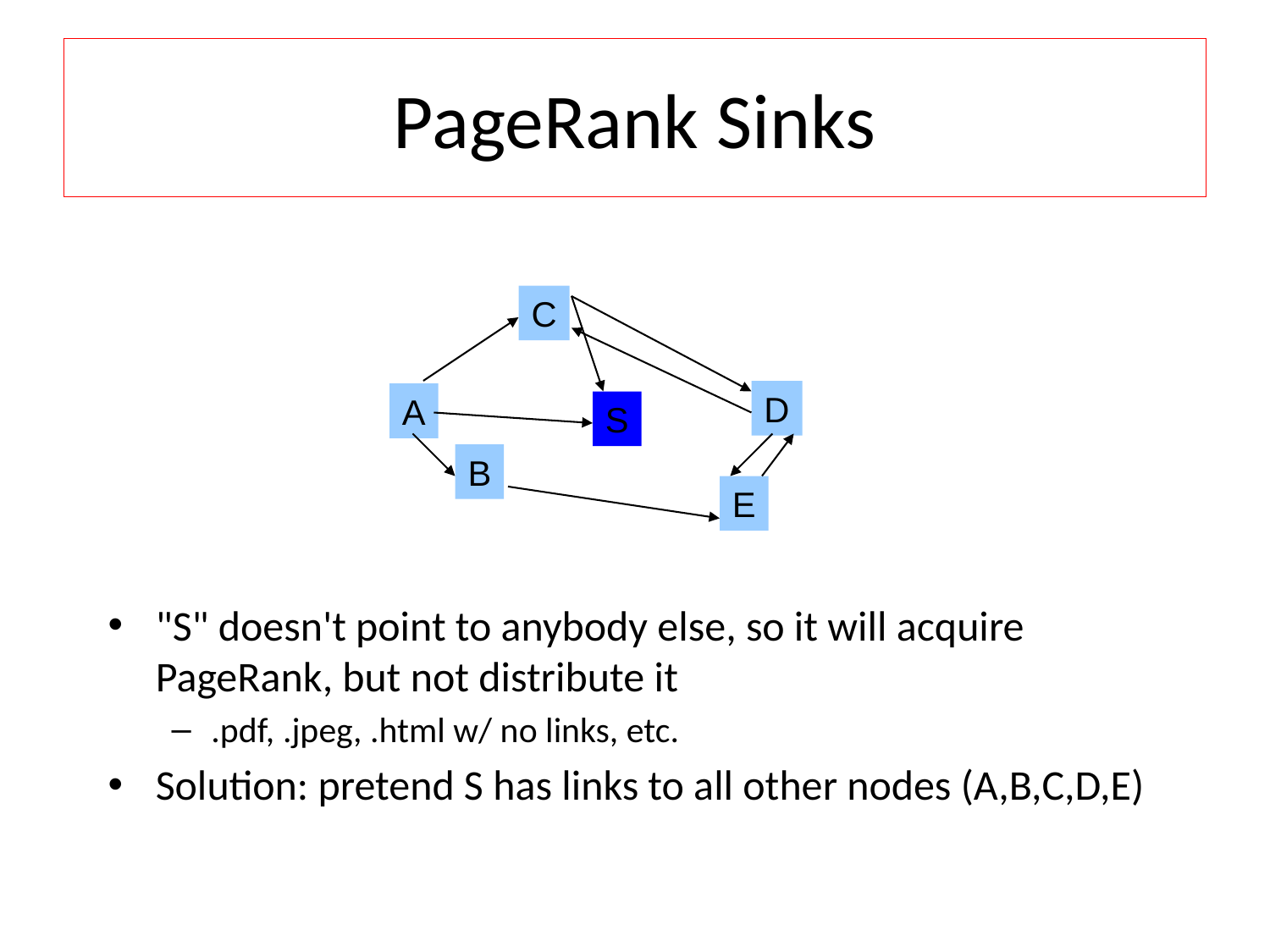

# PageRank Sinks
C

D
A
S

B
E

"S" doesn't point to anybody else, so it will acquire PageRank, but not distribute it
.pdf, .jpeg, .html w/ no links, etc.
Solution: pretend S has links to all other nodes (A,B,C,D,E)